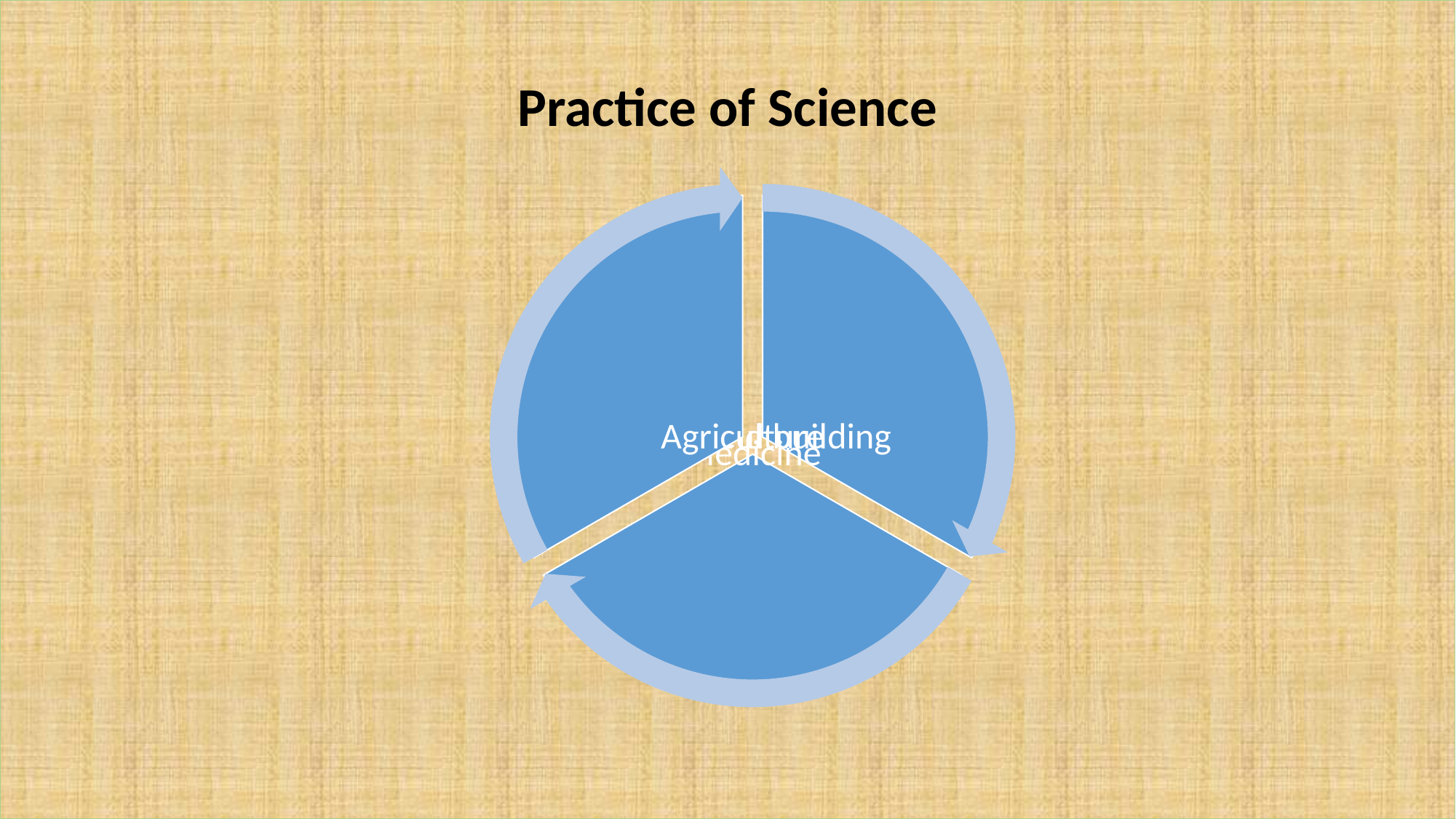

Practice of Science

Road and building
Medicine
Agriculture